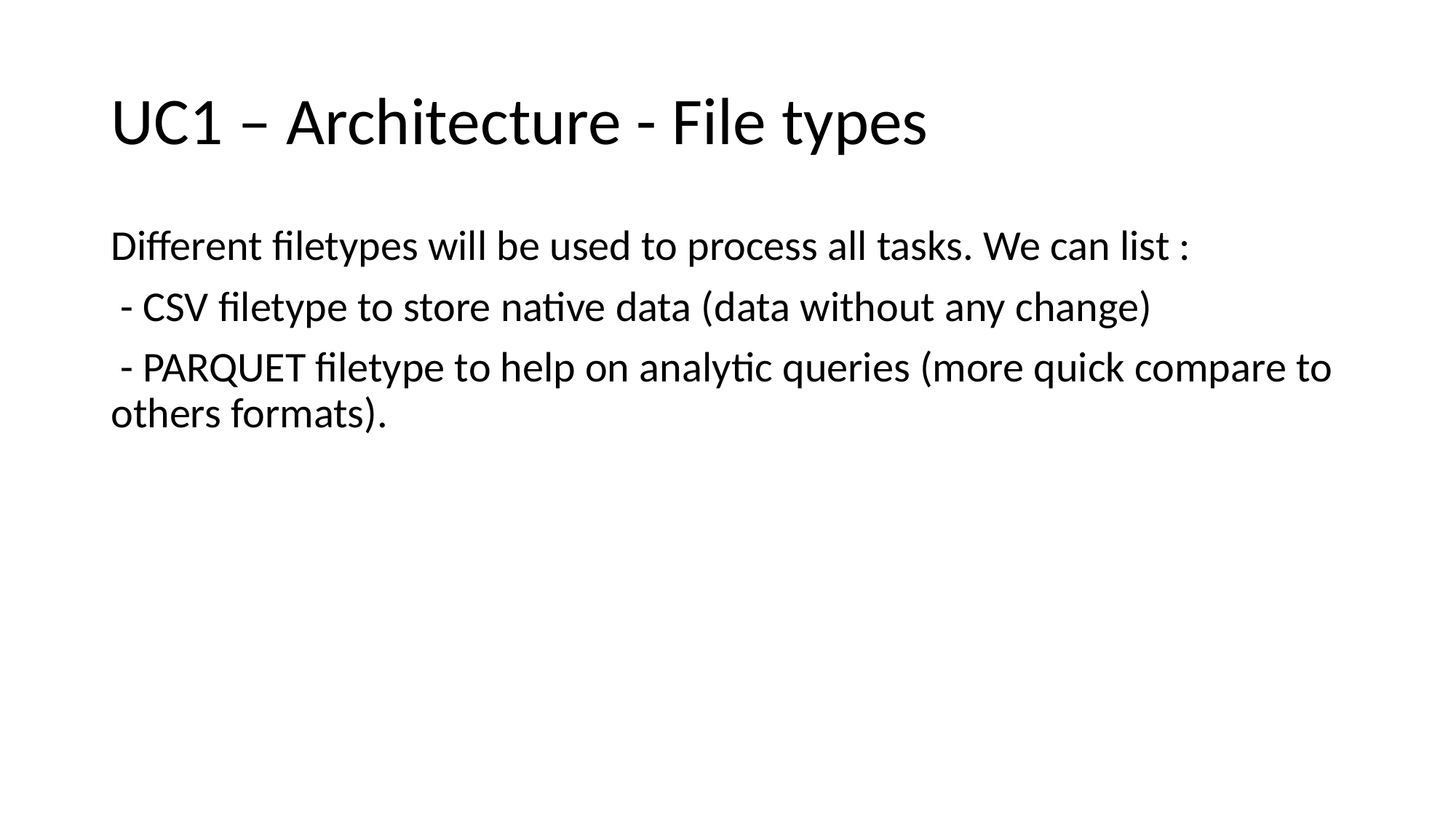

# UC1 – Architecture - File types
Different filetypes will be used to process all tasks. We can list :
 - CSV filetype to store native data (data without any change)
 - PARQUET filetype to help on analytic queries (more quick compare to others formats).